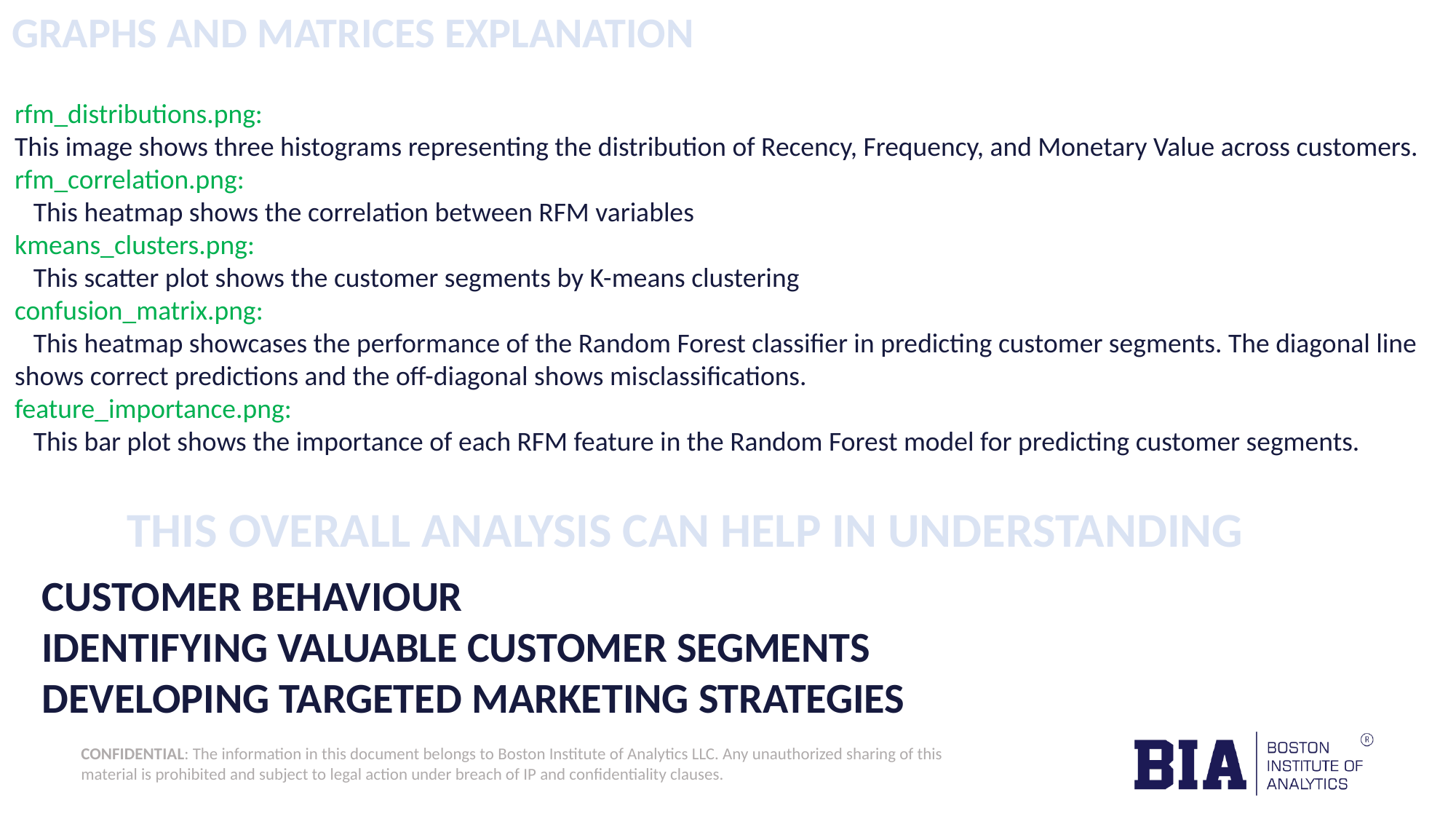

GRAPHS AND MATRICES EXPLANATION
rfm_distributions.png:
This image shows three histograms representing the distribution of Recency, Frequency, and Monetary Value across customers.
rfm_correlation.png:
   This heatmap shows the correlation between RFM variables
kmeans_clusters.png:
   This scatter plot shows the customer segments by K-means clustering
confusion_matrix.png:
   This heatmap showcases the performance of the Random Forest classifier in predicting customer segments. The diagonal line shows correct predictions and the off-diagonal shows misclassifications.
feature_importance.png:
   This bar plot shows the importance of each RFM feature in the Random Forest model for predicting customer segments.
THIS OVERALL ANALYSIS CAN HELP IN UNDERSTANDING
CUSTOMER BEHAVIOUR
IDENTIFYING VALUABLE CUSTOMER SEGMENTS
DEVELOPING TARGETED MARKETING STRATEGIES